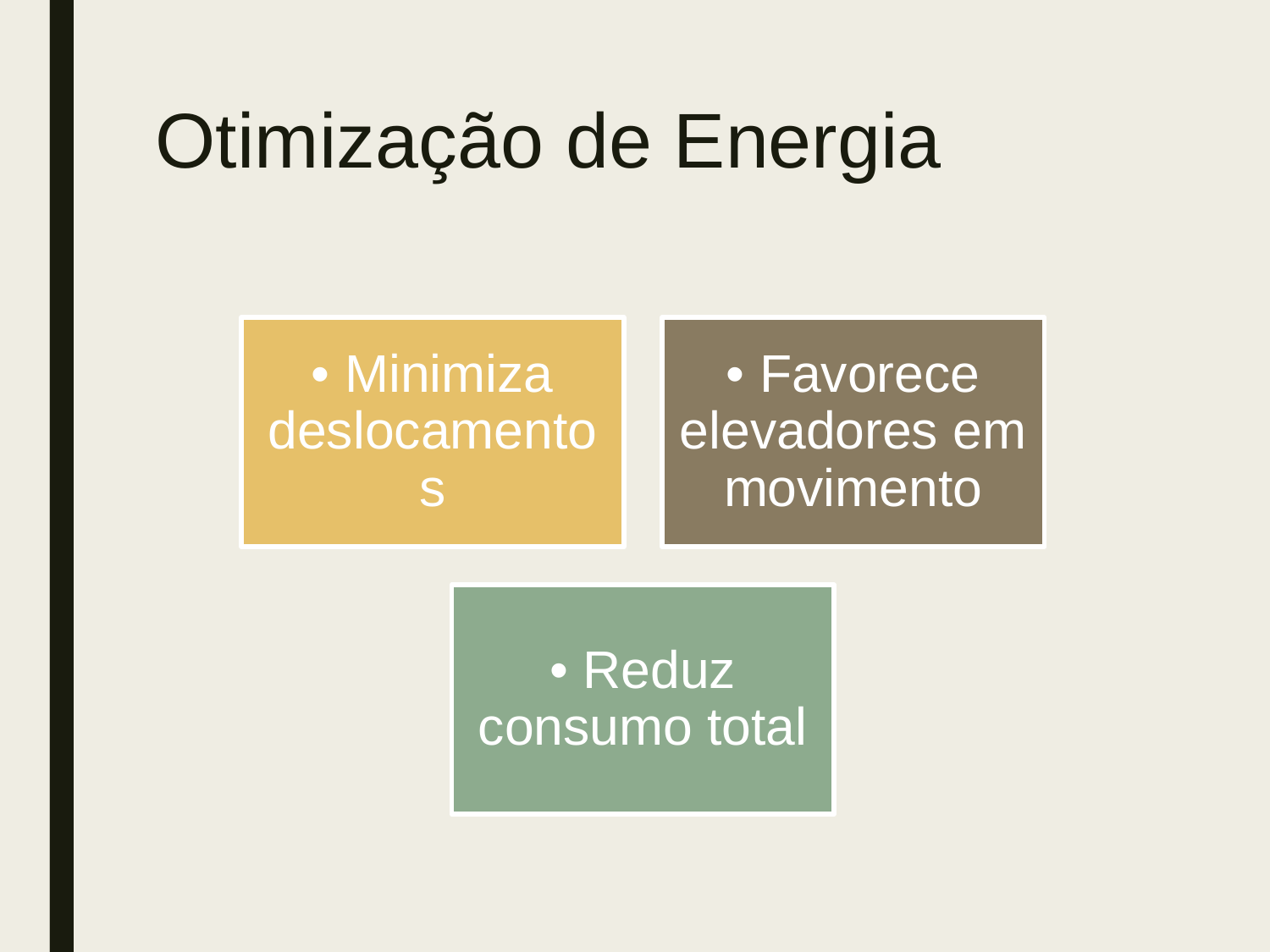

# Otimização de Energia
• Minimiza deslocamentos
• Favorece elevadores em movimento
• Reduz consumo total